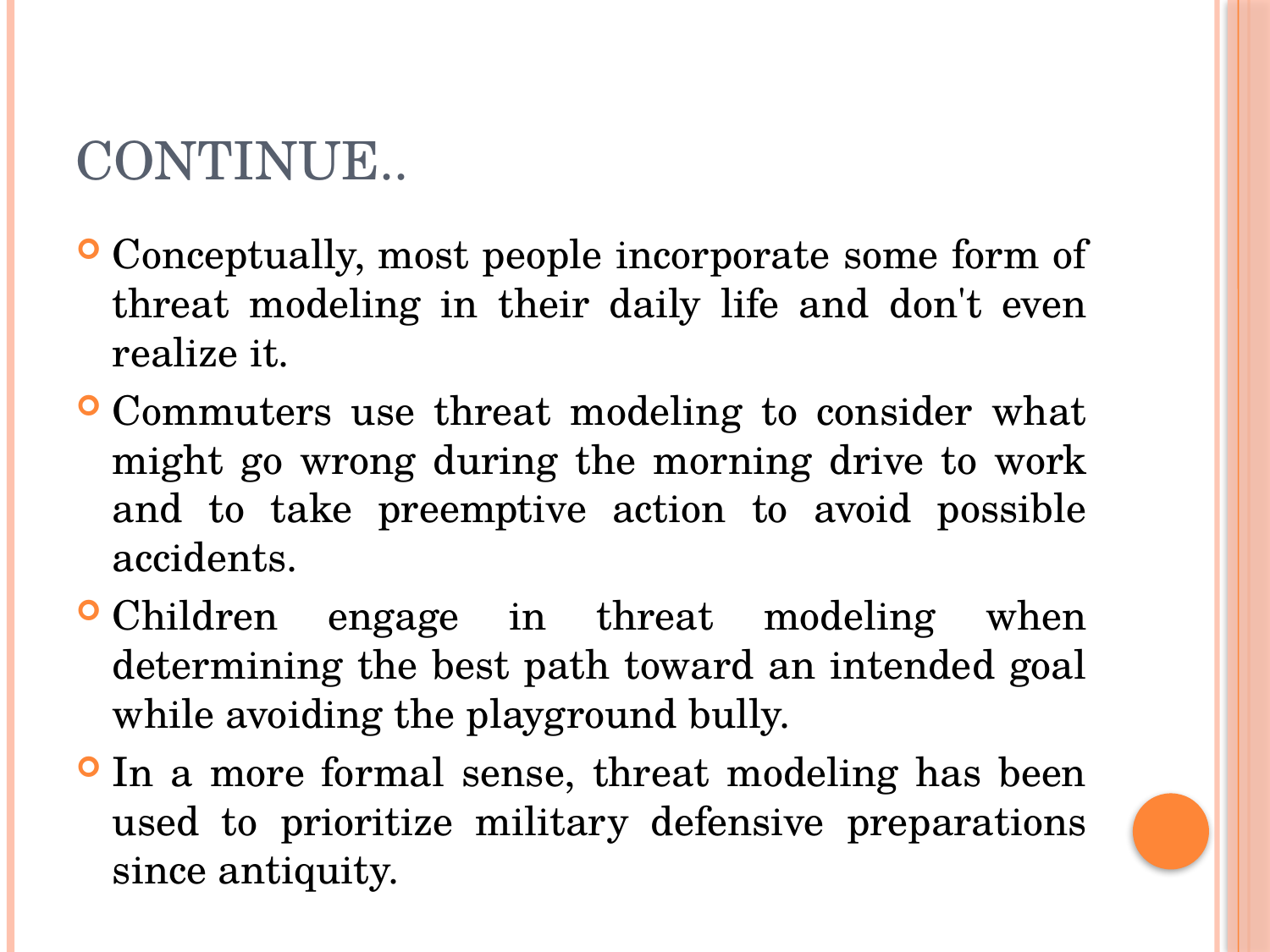

# Continue..
Conceptually, most people incorporate some form of threat modeling in their daily life and don't even realize it.
Commuters use threat modeling to consider what might go wrong during the morning drive to work and to take preemptive action to avoid possible accidents.
Children engage in threat modeling when determining the best path toward an intended goal while avoiding the playground bully.
In a more formal sense, threat modeling has been used to prioritize military defensive preparations since antiquity.